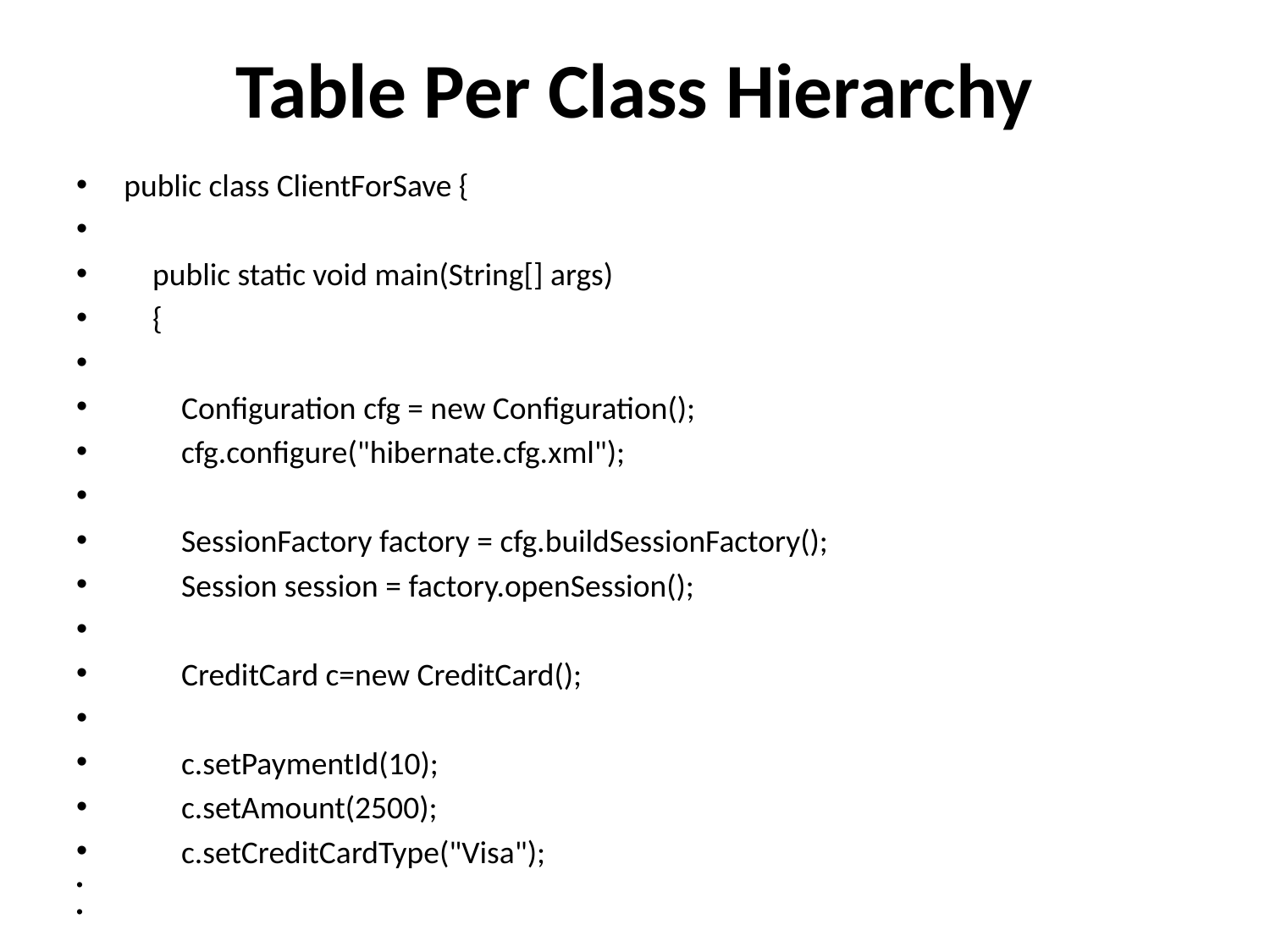

# Table Per Class Hierarchy
public class ClientForSave {

    public static void main(String[] args)
    {

        Configuration cfg = new Configuration();
        cfg.configure("hibernate.cfg.xml");

        SessionFactory factory = cfg.buildSessionFactory();
        Session session = factory.openSession();

        CreditCard c=new CreditCard();

        c.setPaymentId(10);
        c.setAmount(2500);
        c.setCreditCardType("Visa");